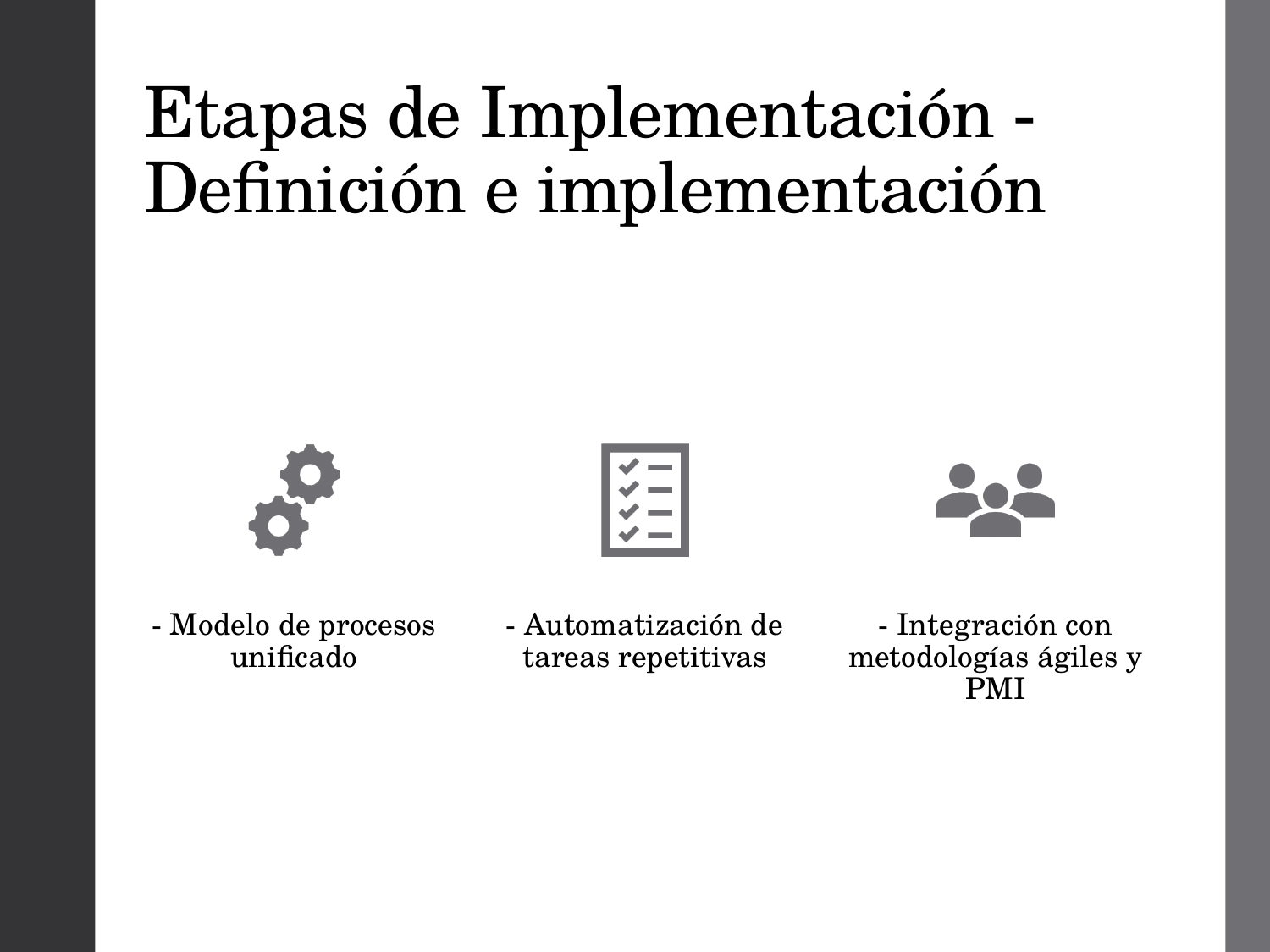

# Etapas de Implementación - Definición e implementación
- Modelo de procesos unificado
- Automatización de tareas repetitivas
- Integración con metodologías ágiles y PMI